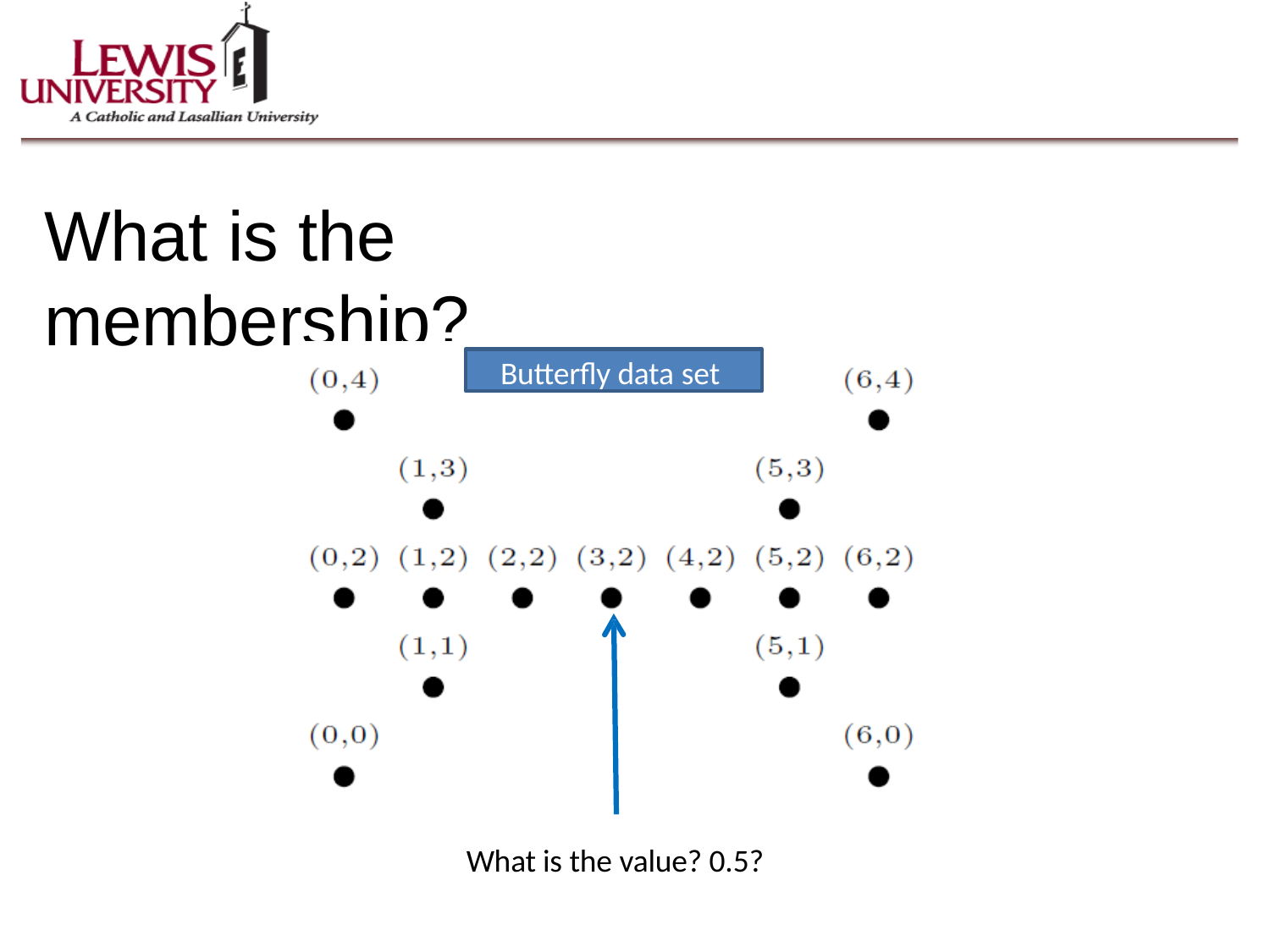

What is the membership?

Butterfly data set

What is the value? 0.5?